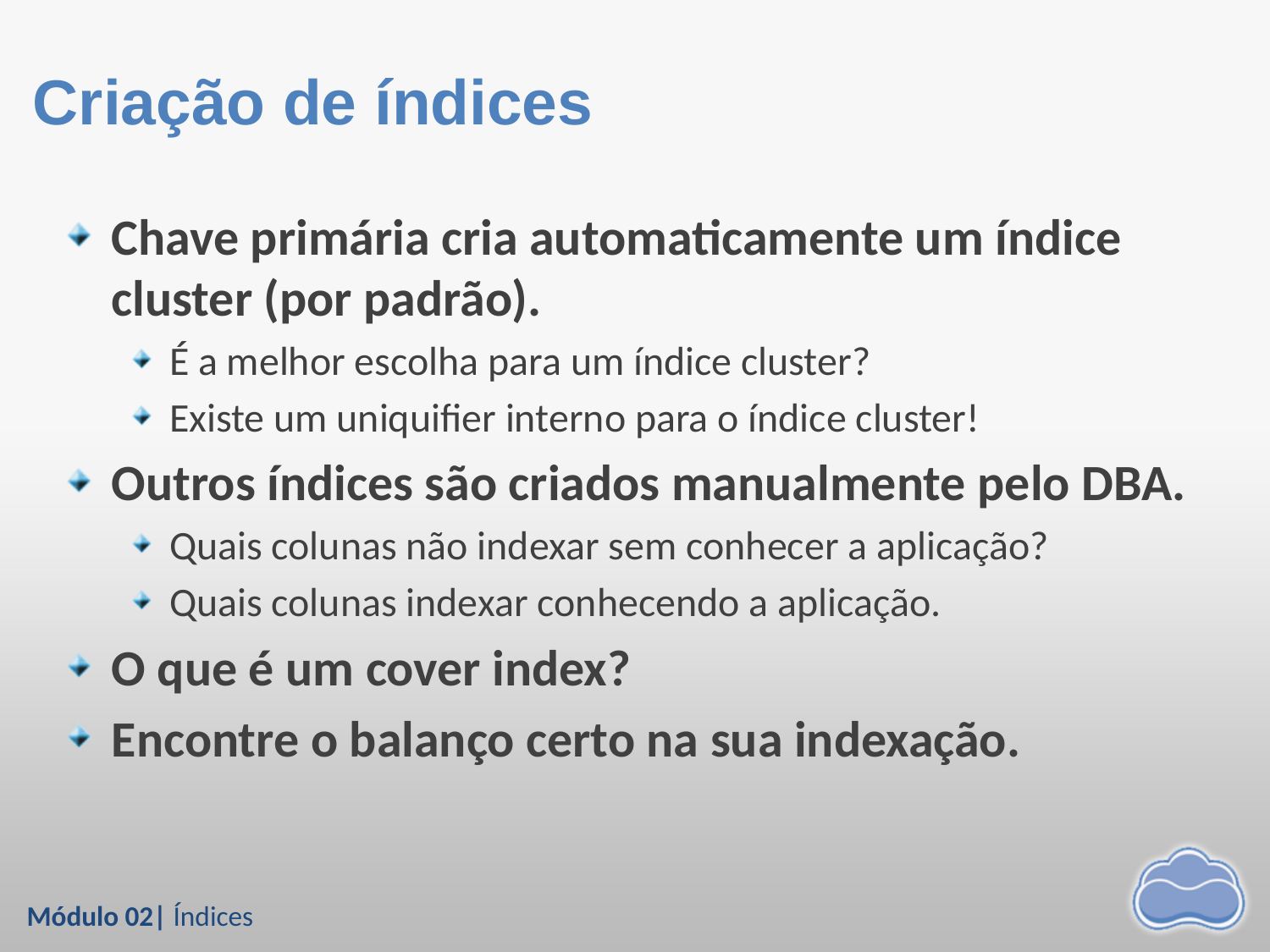

# Criação de índices
Chave primária cria automaticamente um índice cluster (por padrão).
É a melhor escolha para um índice cluster?
Existe um uniquifier interno para o índice cluster!
Outros índices são criados manualmente pelo DBA.
Quais colunas não indexar sem conhecer a aplicação?
Quais colunas indexar conhecendo a aplicação.
O que é um cover index?
Encontre o balanço certo na sua indexação.